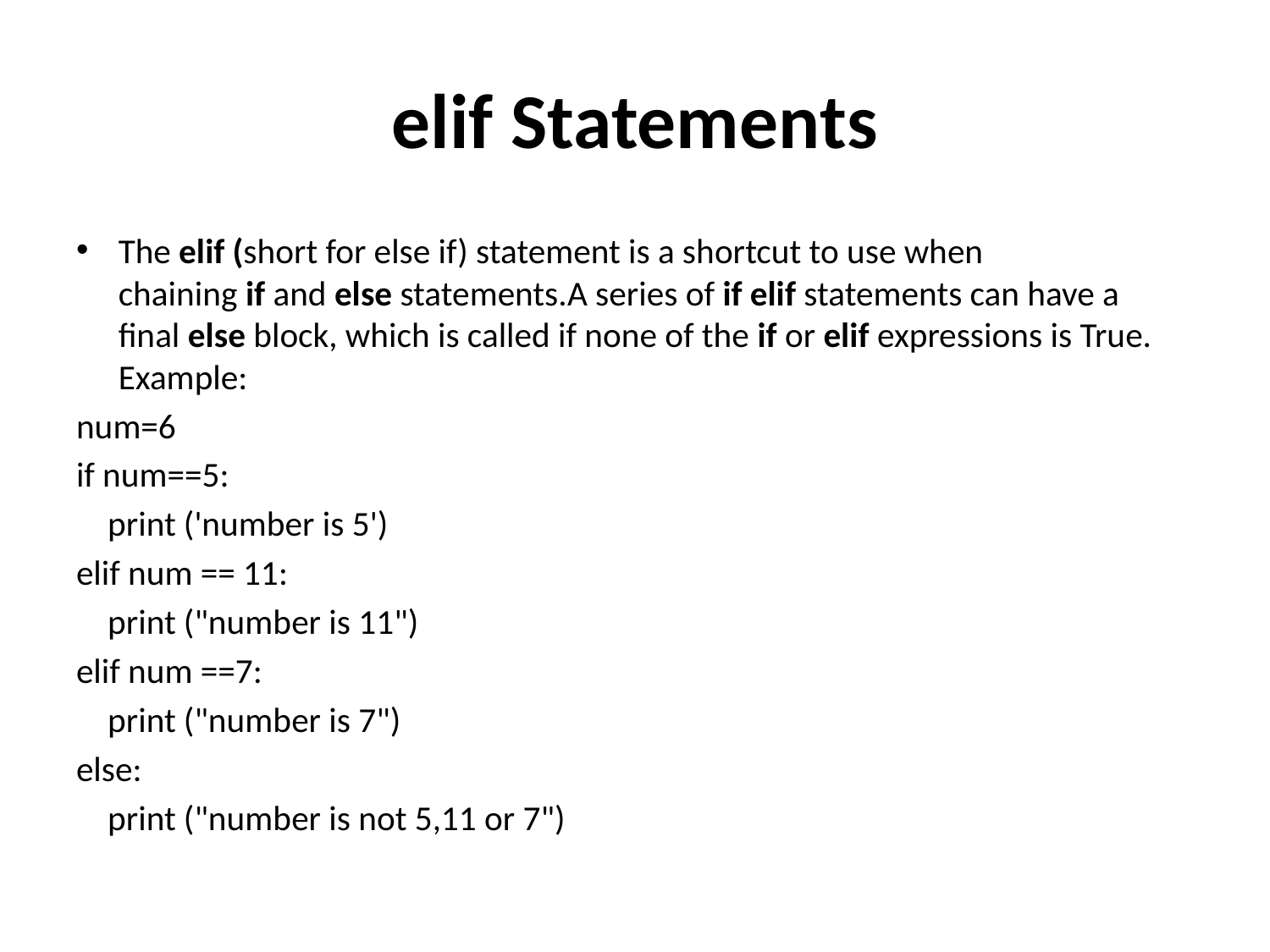

# elif Statements
The elif (short for else if) statement is a shortcut to use when chaining if and else statements.A series of if elif statements can have a final else block, which is called if none of the if or elif expressions is True. Example:
num=6
if num==5:
    print ('number is 5')
elif num == 11:
    print ("number is 11")
elif num ==7:
    print ("number is 7")
else:
    print ("number is not 5,11 or 7")